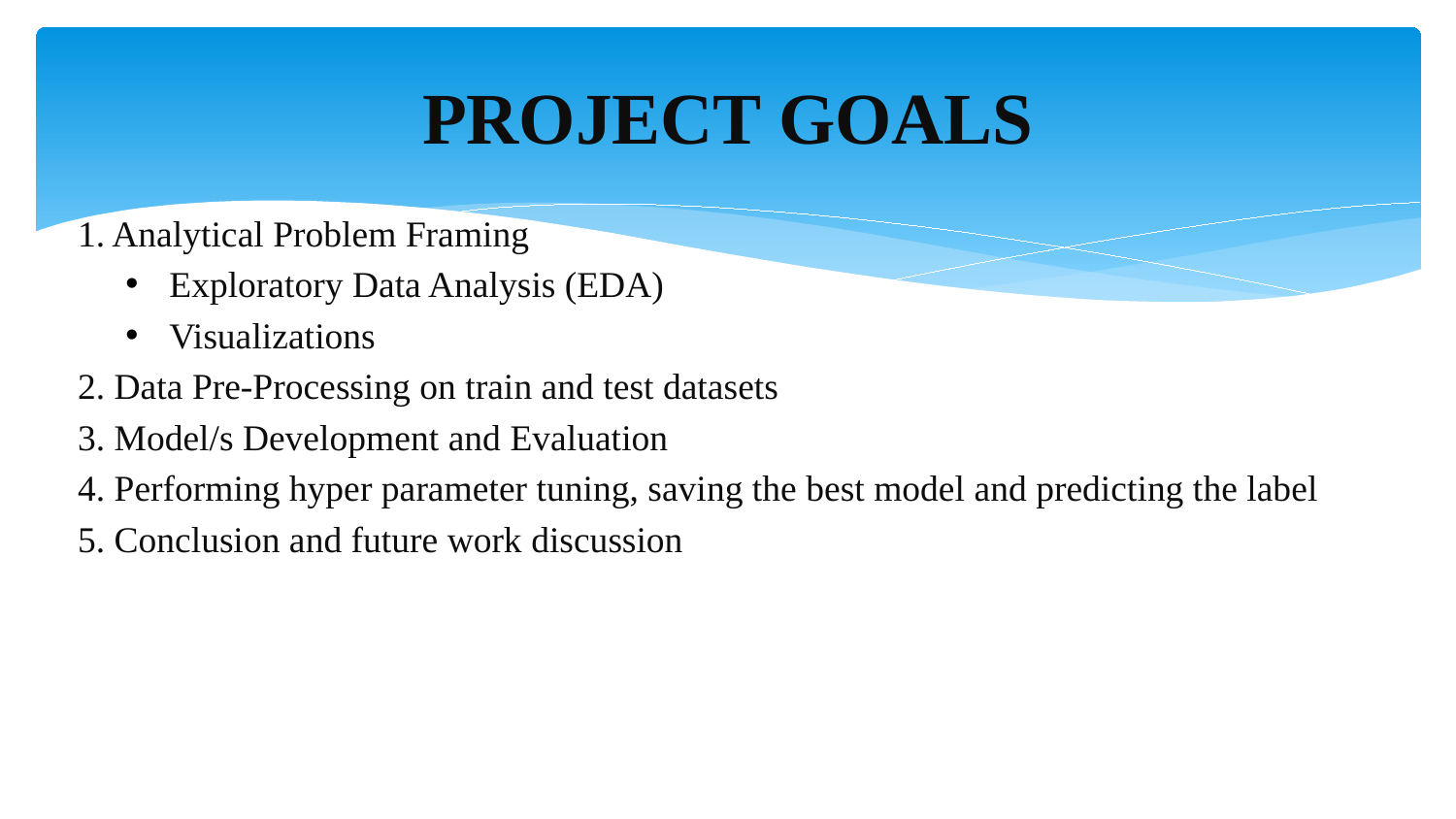

# PROJECT GOALS
1. Analytical Problem Framing
Exploratory Data Analysis (EDA)
Visualizations
2. Data Pre-Processing on train and test datasets
3. Model/s Development and Evaluation
4. Performing hyper parameter tuning, saving the best model and predicting the label
5. Conclusion and future work discussion